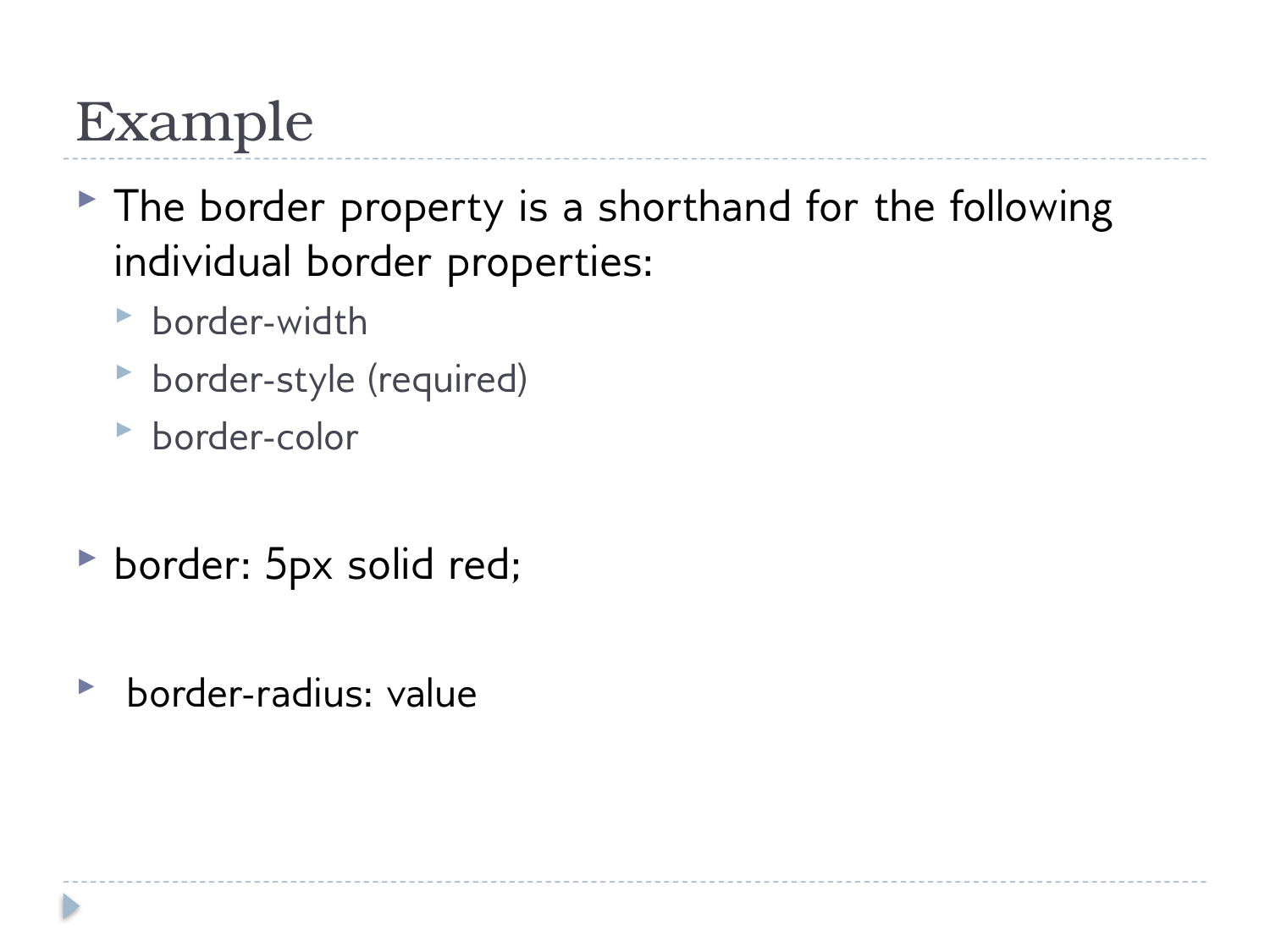

# Example
The border property is a shorthand for the following individual border properties:
border-width
border-style (required)
border-color

border: 5px solid red;

 border-radius: value